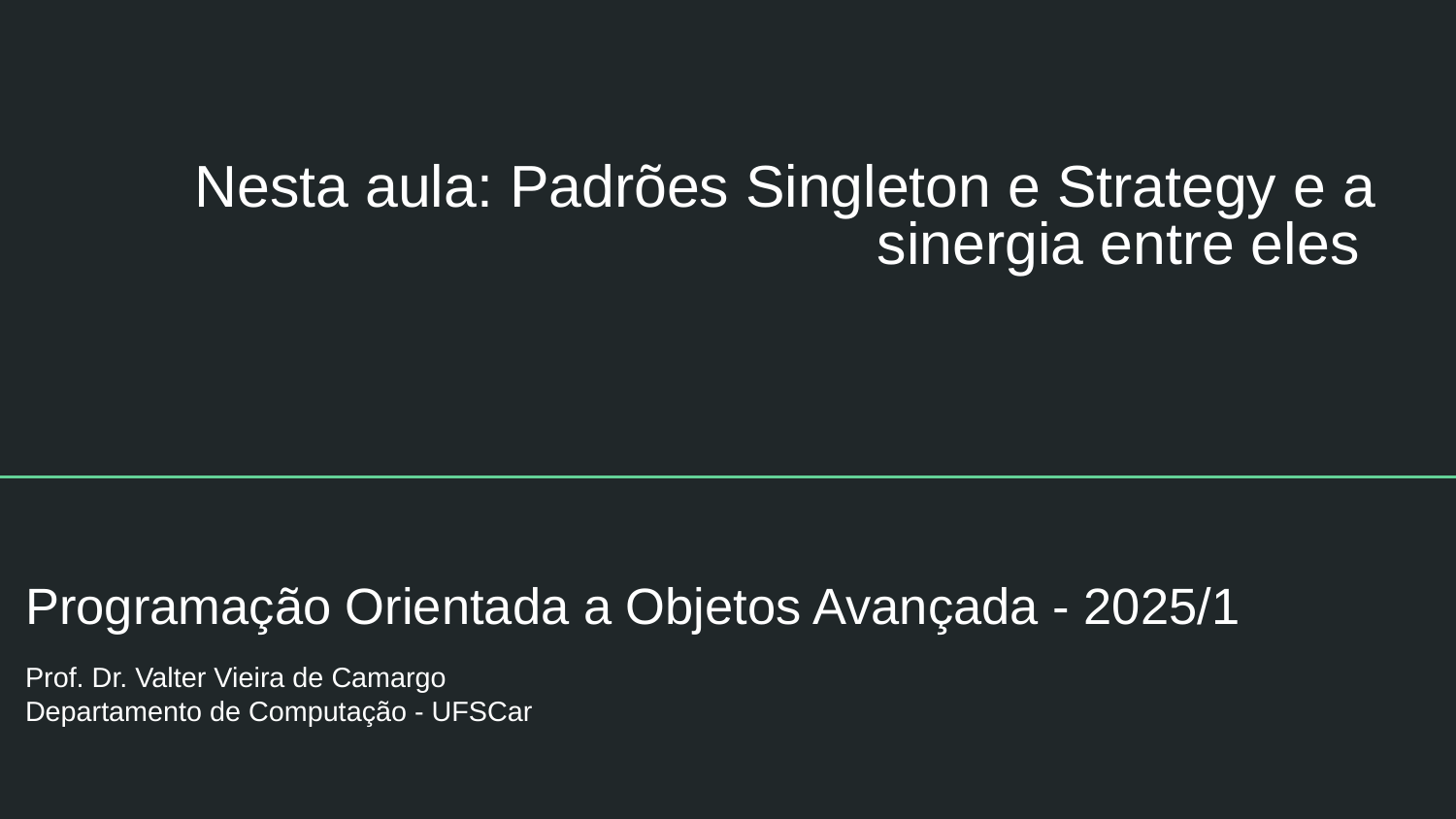

Nesta aula: Padrões Singleton e Strategy e a sinergia entre eles
# Programação Orientada a Objetos Avançada - 2025/1
Prof. Dr. Valter Vieira de Camargo
Departamento de Computação - UFSCar